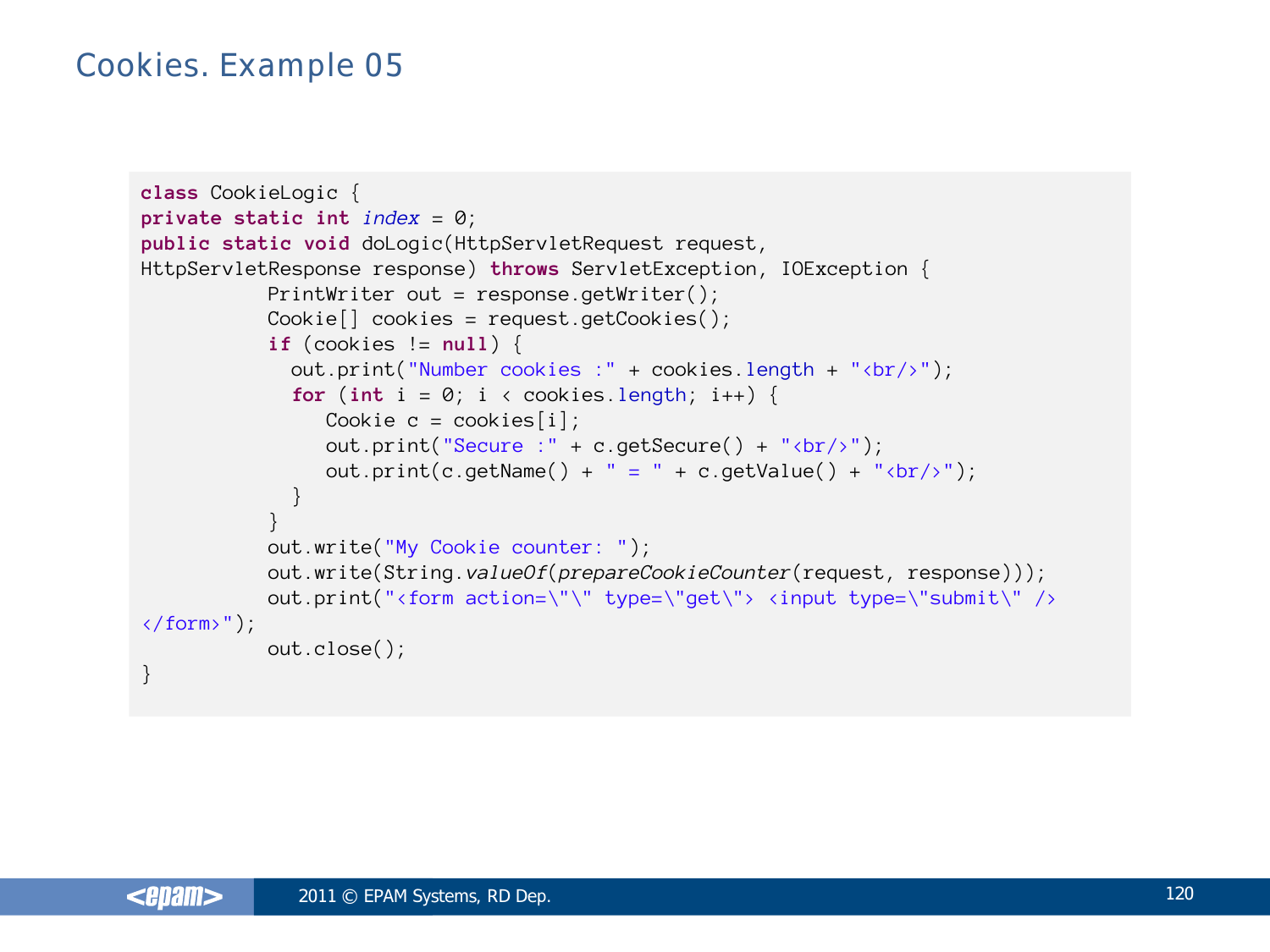

# Cookies. Example 05
class CookieLogic {
private static int index = 0;
public static void doLogic(HttpServletRequest request,
HttpServletResponse response) throws ServletException, IOException {
	PrintWriter out = response.getWriter();
	Cookie[] cookies = request.getCookies();
	if (cookies != null) {
	  out.print("Number cookies :" + cookies.length + "<br/>");
	  for (int i = 0; i < cookies.length; i++) {
	     Cookie c = cookies[i];
	     out.print("Secure :" + c.getSecure() + "<br/>");
	     out.print(c.getName() + " = " + c.getValue() + "<br/>");
	  }
	}
	out.write("My Cookie counter: ");
	out.write(String.valueOf(prepareCookieCounter(request, response)));
	out.print("<form action=\"\" type=\"get\"> <input type=\"submit\" />   </form>");
	out.close();
}

120
2011 © EPAM Systems, RD Dep.